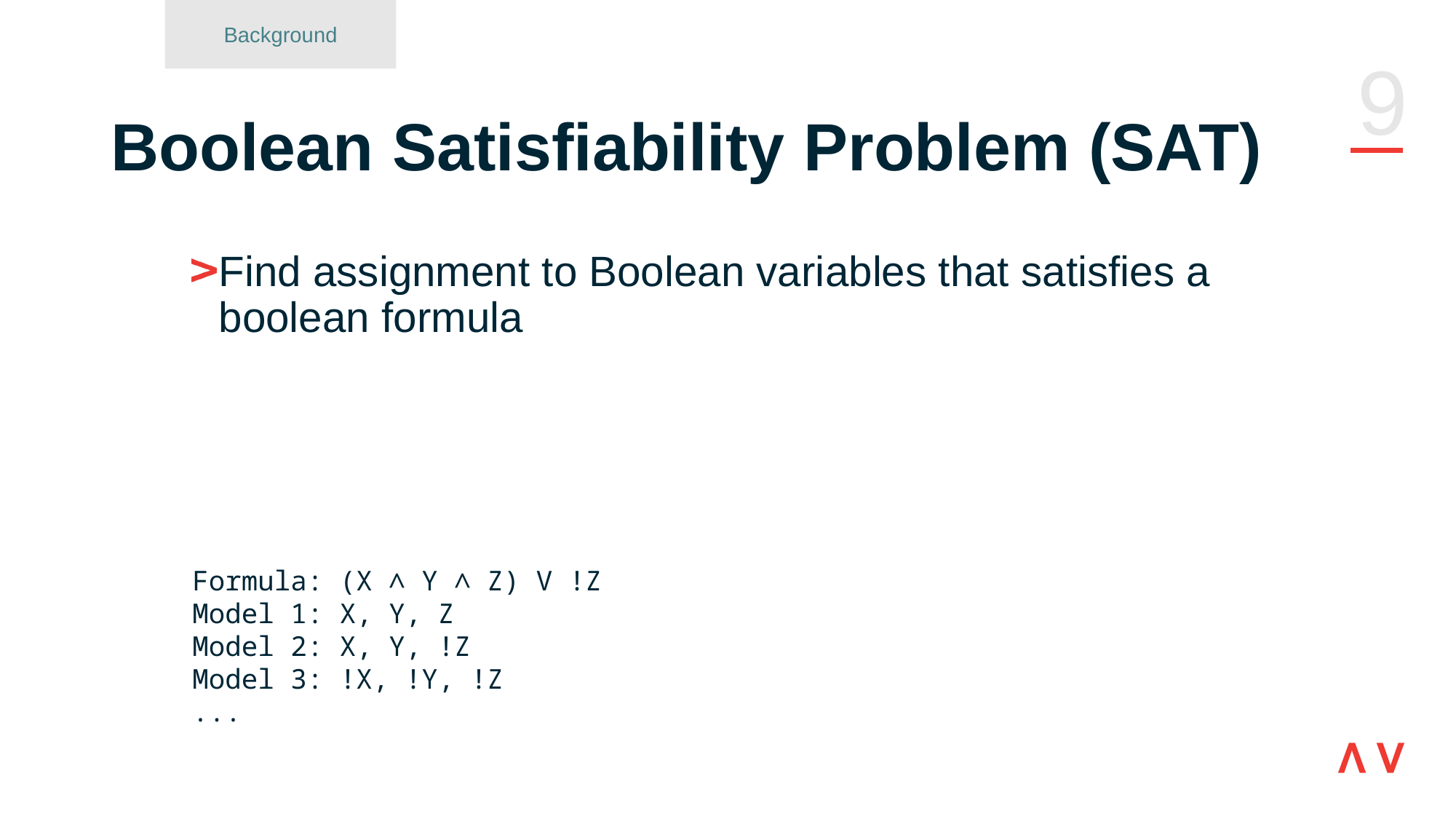

Background
# Boolean Satisfiability Problem (SAT)
Find assignment to Boolean variables that satisfies a boolean formula
Formula: (X ∧ Y ∧ Z) V !Z
Model 1: X, Y, Z
Model 2: X, Y, !Z
Model 3: !X, !Y, !Z
...